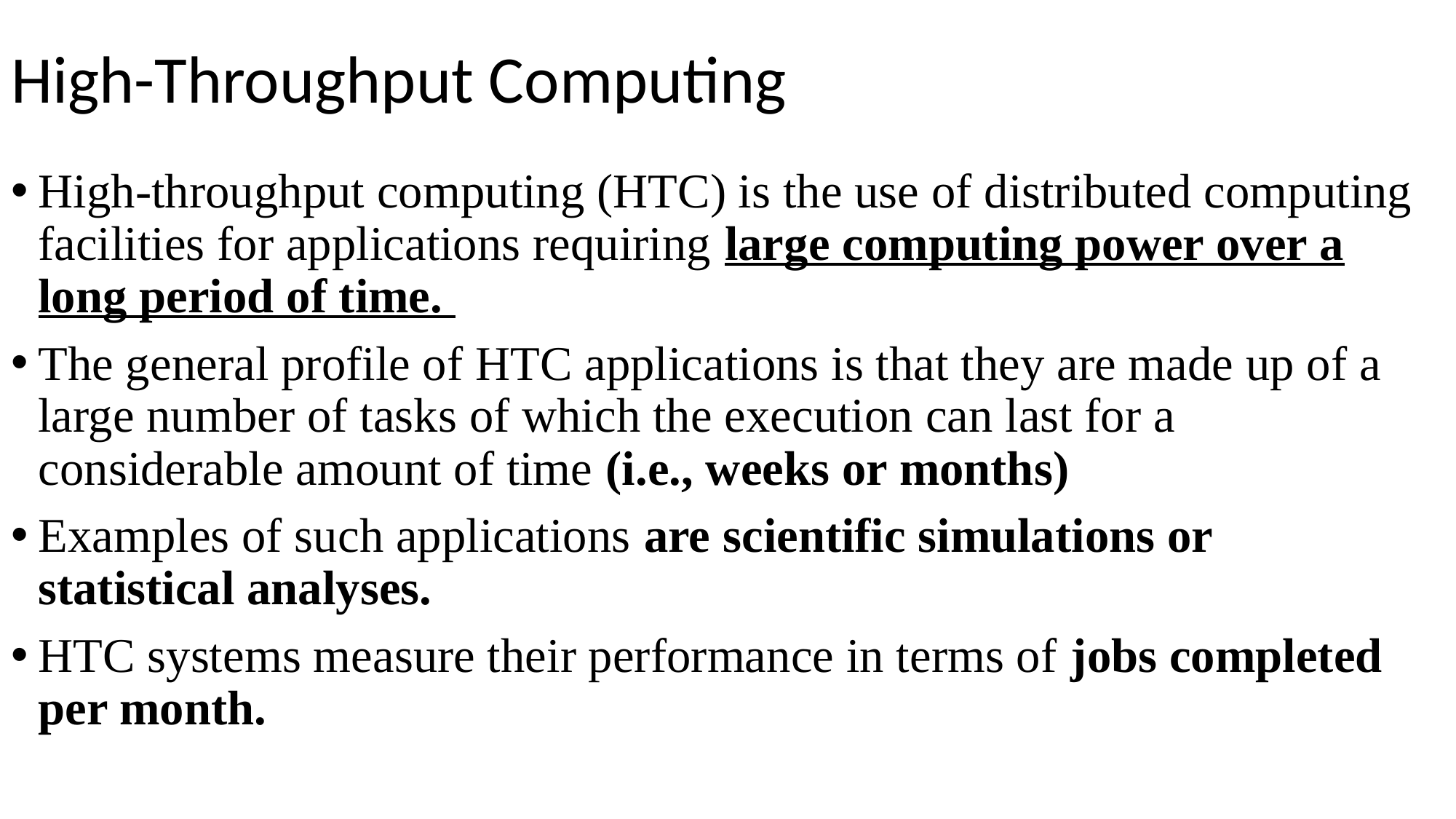

# High-Throughput Computing
High-throughput computing (HTC) is the use of distributed computing facilities for applications requiring large computing power over a long period of time.
The general profile of HTC applications is that they are made up of a large number of tasks of which the execution can last for a considerable amount of time (i.e., weeks or months)
Examples of such applications are scientific simulations or statistical analyses.
HTC systems measure their performance in terms of jobs completed per month.